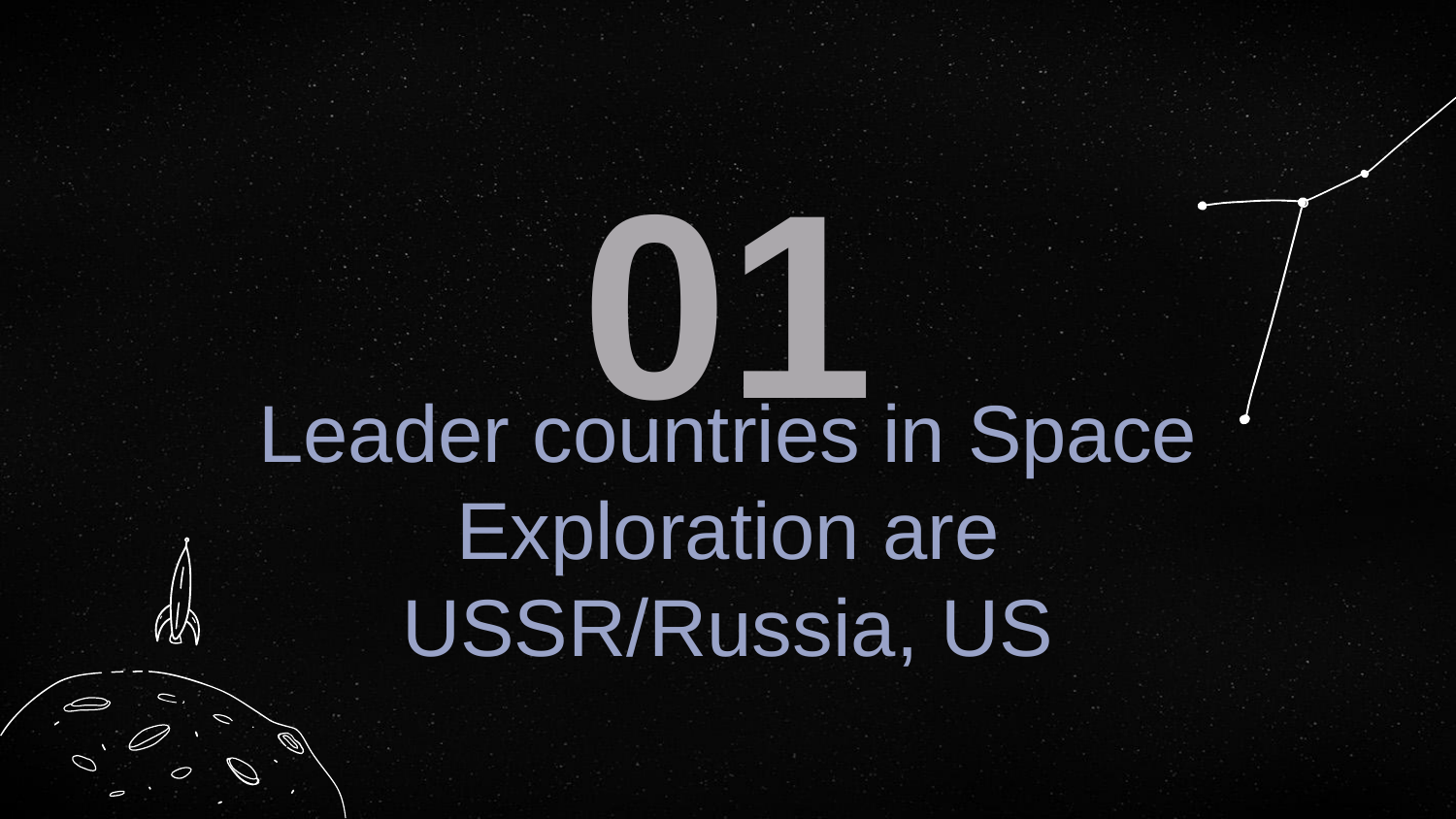

01
# Leader countries in Space Exploration are USSR/Russia, US